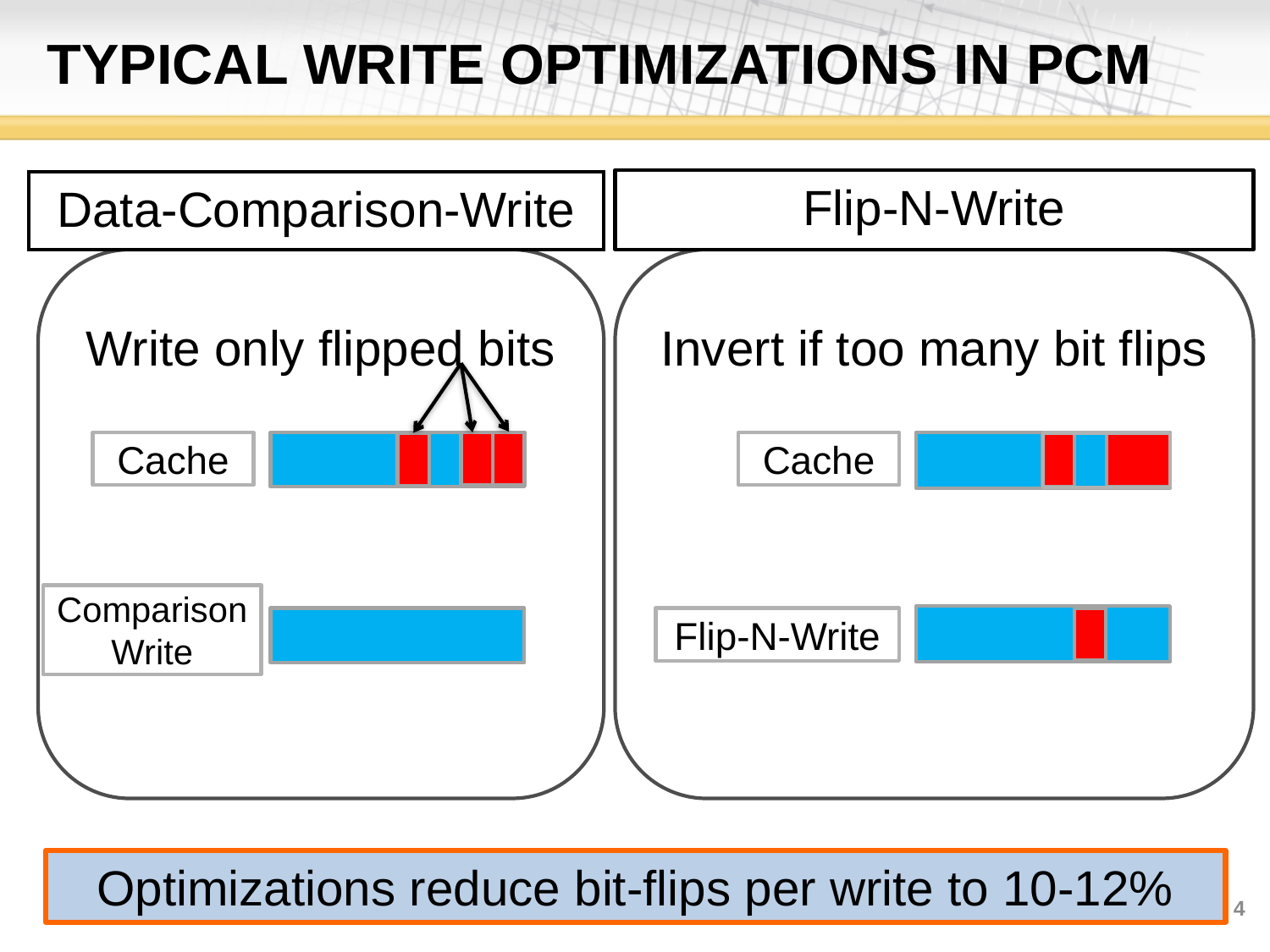

# Typical Write optimizations in pcm
Flip-N-Write
Data-Comparison-Write
Write only flipped bits

Invert if too many bit flips

Cache

Cache

Comparison Write

Flip-N-Write

Optimizations reduce bit-flips per write to 10-12%
4